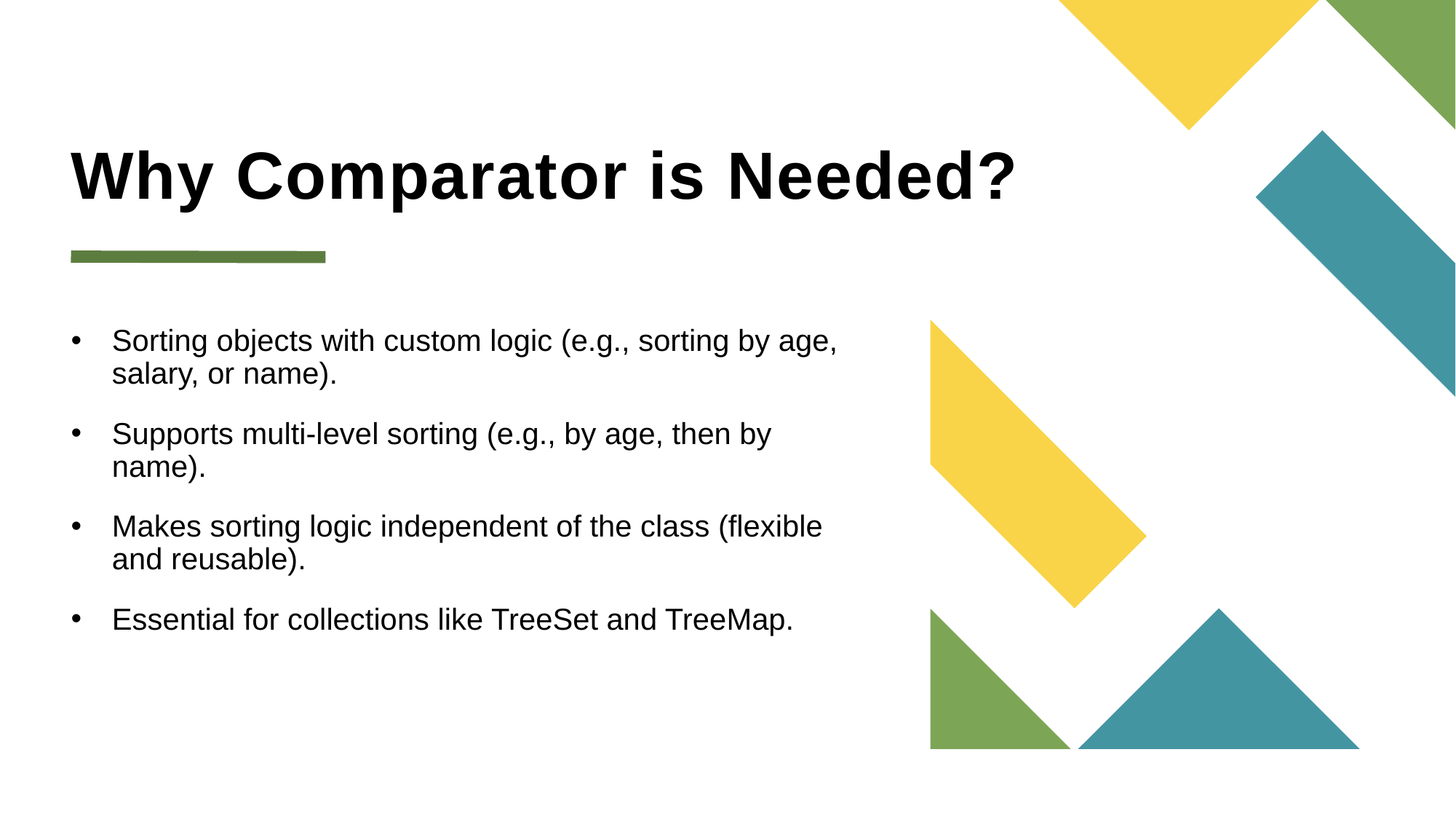

# Why Comparator is Needed?
Sorting objects with custom logic (e.g., sorting by age, salary, or name).
Supports multi-level sorting (e.g., by age, then by name).
Makes sorting logic independent of the class (flexible and reusable).
Essential for collections like TreeSet and TreeMap.